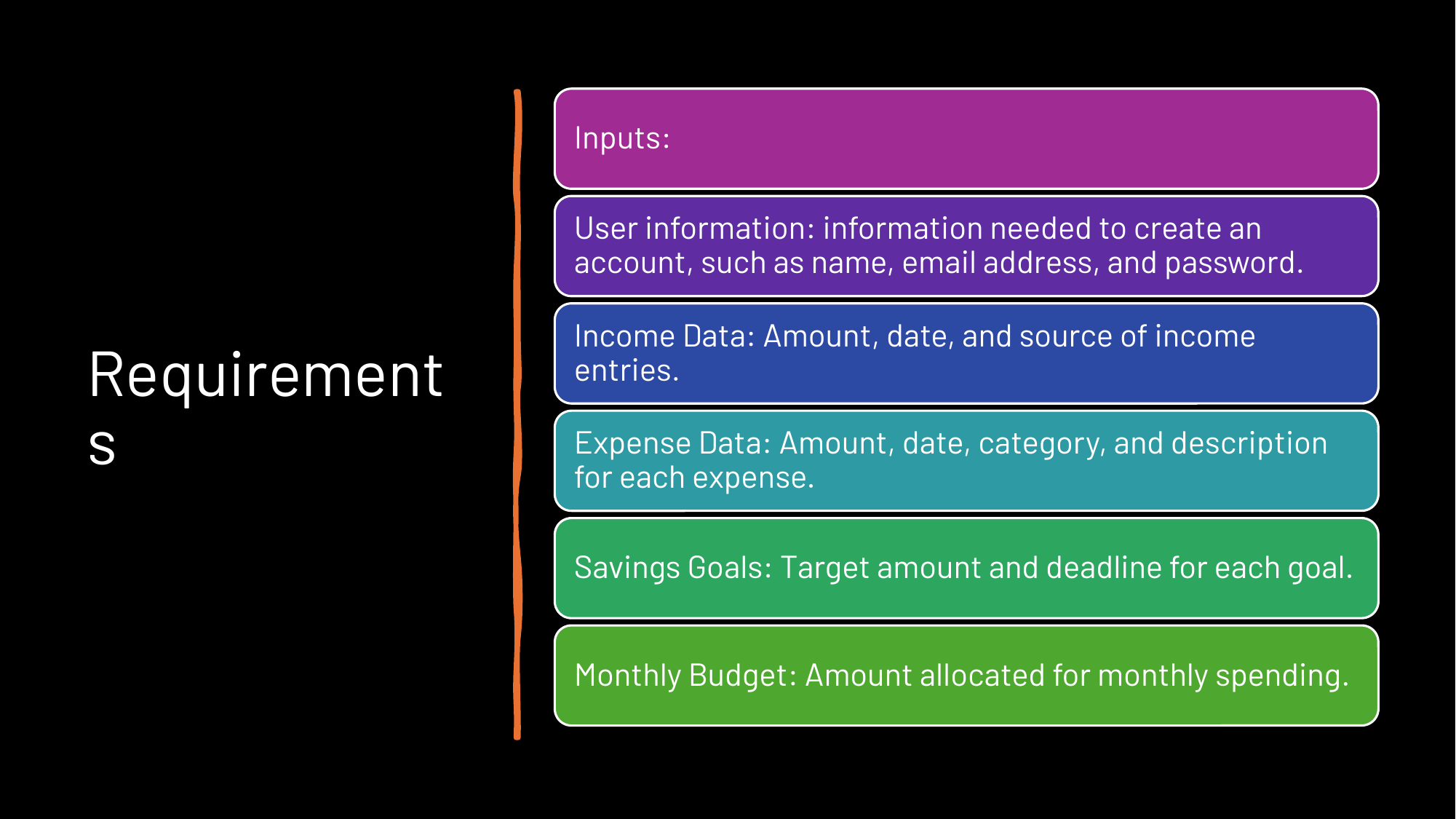

Inputs:
User information: information needed to create an account, such as name, email address, and password.
Income Data: Amount, date, and source of income entries.
Expense Data: Amount, date, category, and description for each expense.
Savings Goals: Target amount and deadline for each goal.
Monthly Budget: Amount allocated for monthly spending.
# Requirements